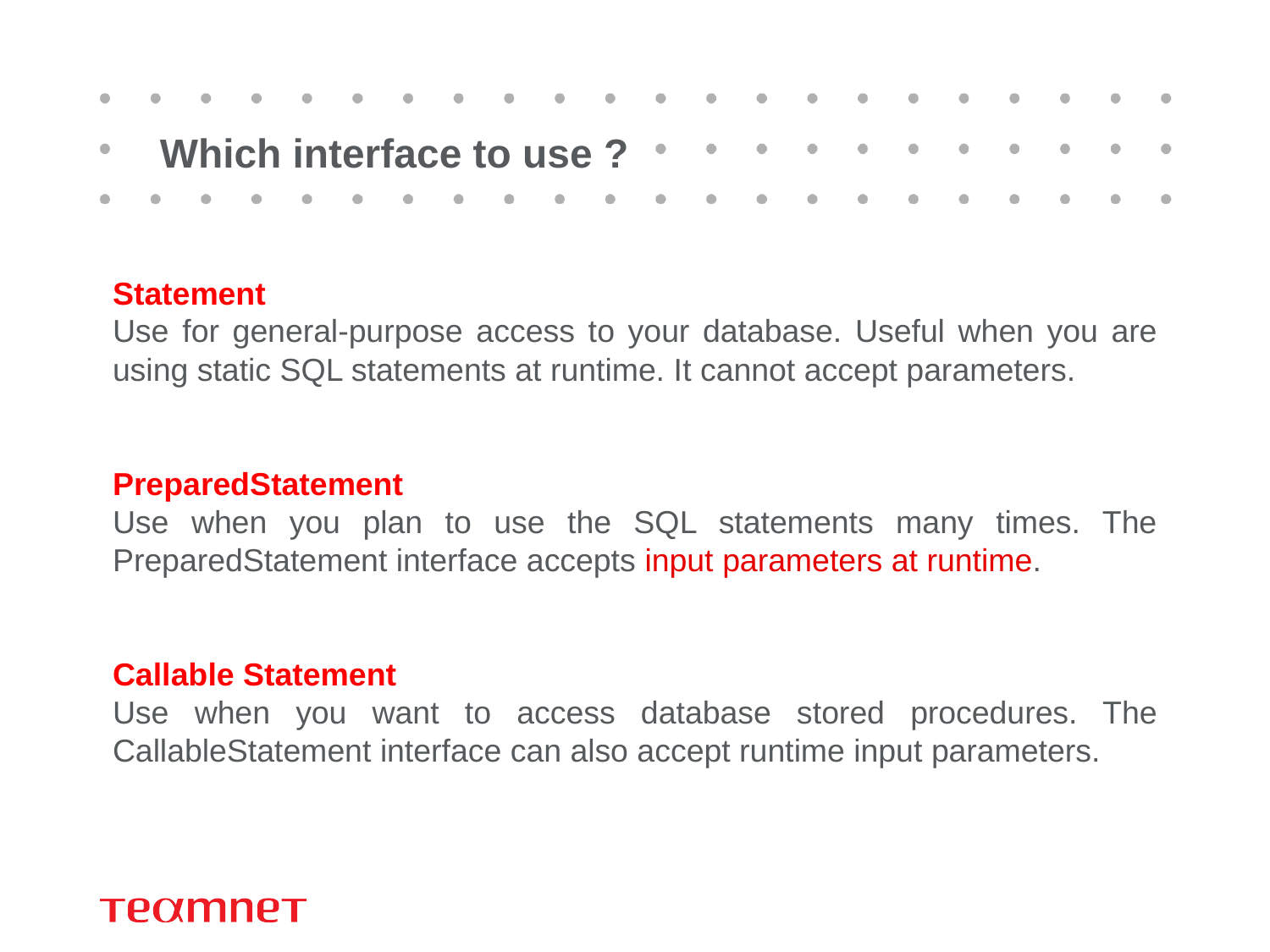

# Which interface to use ?

Statement
Use for general-purpose access to your database. Useful when you are using static SQL statements at runtime. It cannot accept parameters.

PreparedStatement
Use when you plan to use the SQL statements many times. The PreparedStatement interface accepts input parameters at runtime.

Callable Statement
Use when you want to access database stored procedures. The CallableStatement interface can also accept runtime input parameters.